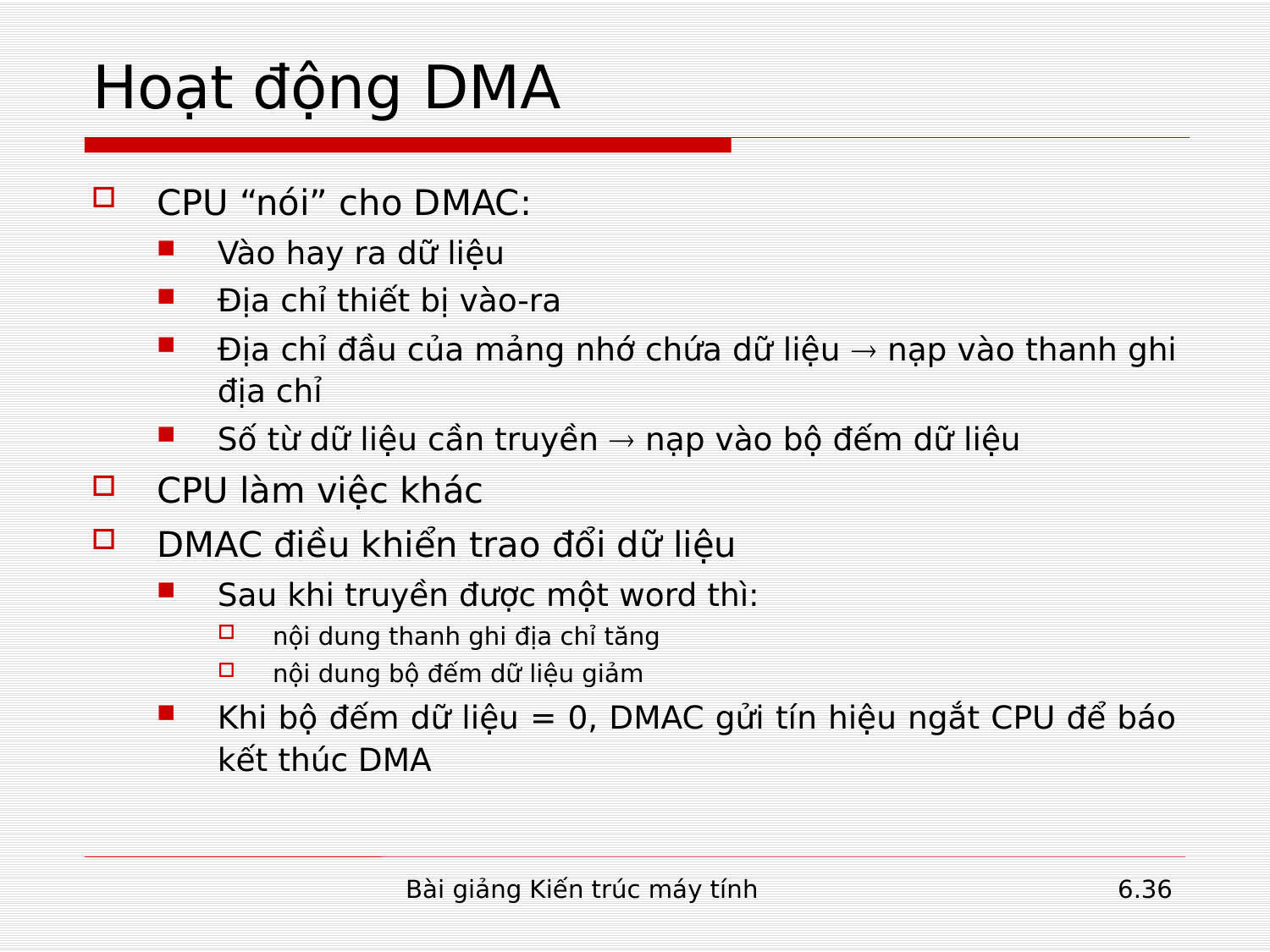

# Hoạt động DMA
CPU “nói” cho DMAC:
Vào hay ra dữ liệu
Địa chỉ thiết bị vào-ra
Địa chỉ đầu của mảng nhớ chứa dữ liệu → nạp vào thanh ghi địa chỉ
Số từ dữ liệu cần truyền → nạp vào bộ đếm dữ liệu
CPU làm việc khác
DMAC điều khiển trao đổi dữ liệu
Sau khi truyền được một word thì:
nội dung thanh ghi địa chỉ tăng
nội dung bộ đếm dữ liệu giảm
Khi bộ đếm dữ liệu = 0, DMAC gửi tín hiệu ngắt CPU để báo kết thúc DMA
Bài giảng Kiến trúc máy tính
6.36